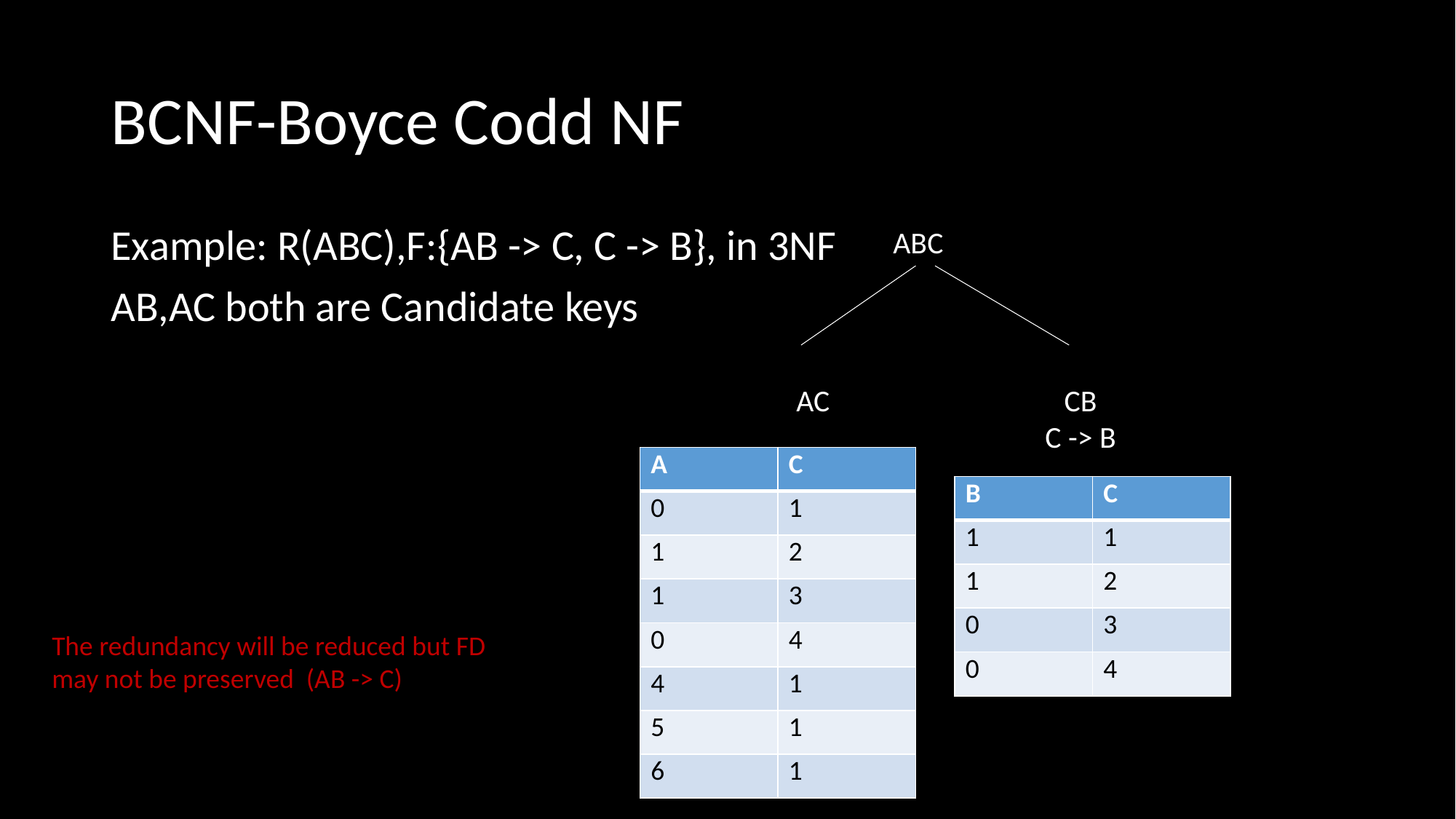

# BCNF-Boyce Codd NF
Example: R(ABC),F:{AB -> C, C -> B}, in 3NF
AB,AC both are Candidate keys

ABC
AC

CB
C -> B
| A | C |
| --- | --- |
| 0 | 1 |
| 1 | 2 |
| 1 | 3 |
| 0 | 4 |
| 4 | 1 |
| 5 | 1 |
| 6 | 1 |
| B | C |
| --- | --- |
| 1 | 1 |
| 1 | 2 |
| 0 | 3 |
| 0 | 4 |
The redundancy will be reduced but FD may not be preserved  (AB -> C)